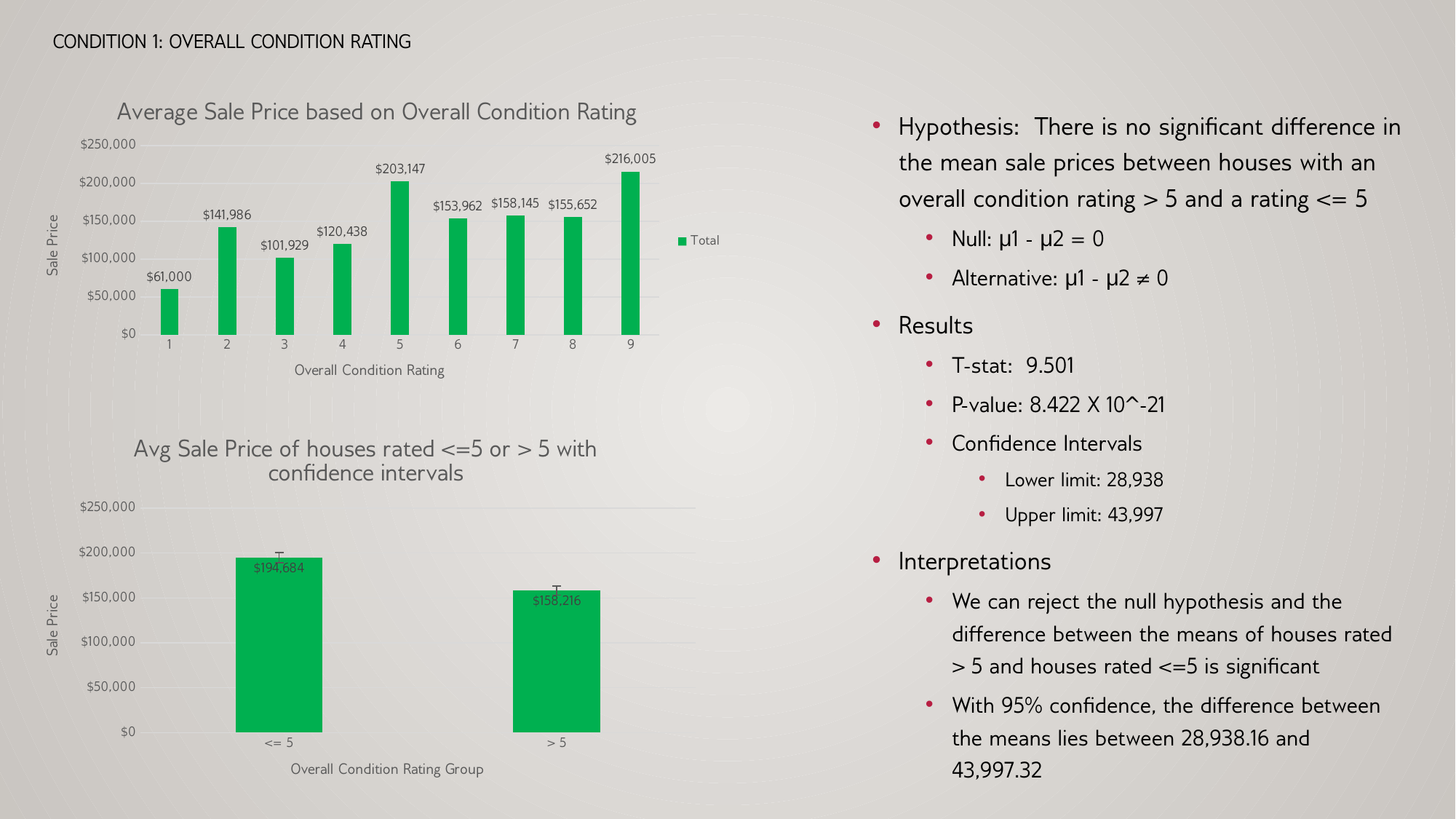

# Condition 1: Overall Condition rating

### Chart: Average Sale Price based on Overall Condition Rating

| Category |  |
|---|---|
| 1 | 61000.0 |
| 2 | 141986.4 |
| 3 | 101929.4 |
| 4 | 120438.43859649122 |
| 5 | 203146.91473812424 |
| 6 | 153961.59126984127 |
| 7 | 158145.48780487804 |
| 8 | 155651.73611111112 |
| 9 | 216004.54545454544 |
Hypothesis:  There is no significant difference in the mean sale prices between houses with an overall condition rating > 5 and a rating <= 5
Null: μ1 - μ2 = 0
Alternative: μ1 - μ2 ≠ 0
Results
T-stat:  9.501
P-value: 8.422 X 10^-21
Confidence Intervals
Lower limit: 28,938
Upper limit: 43,997
Interpretations
We can reject the null hypothesis and the difference between the means of houses rated > 5 and houses rated <=5 is significant
With 95% confidence, the difference between the means lies between 28,938.16 and 43,997.32

### Chart: Avg Sale Price of houses rated <=5 or > 5 with confidence intervals

| Category |  |
|---|---|
| <= 5 | 194684.0209020902 |
| > 5 | 158216.28130671507 |